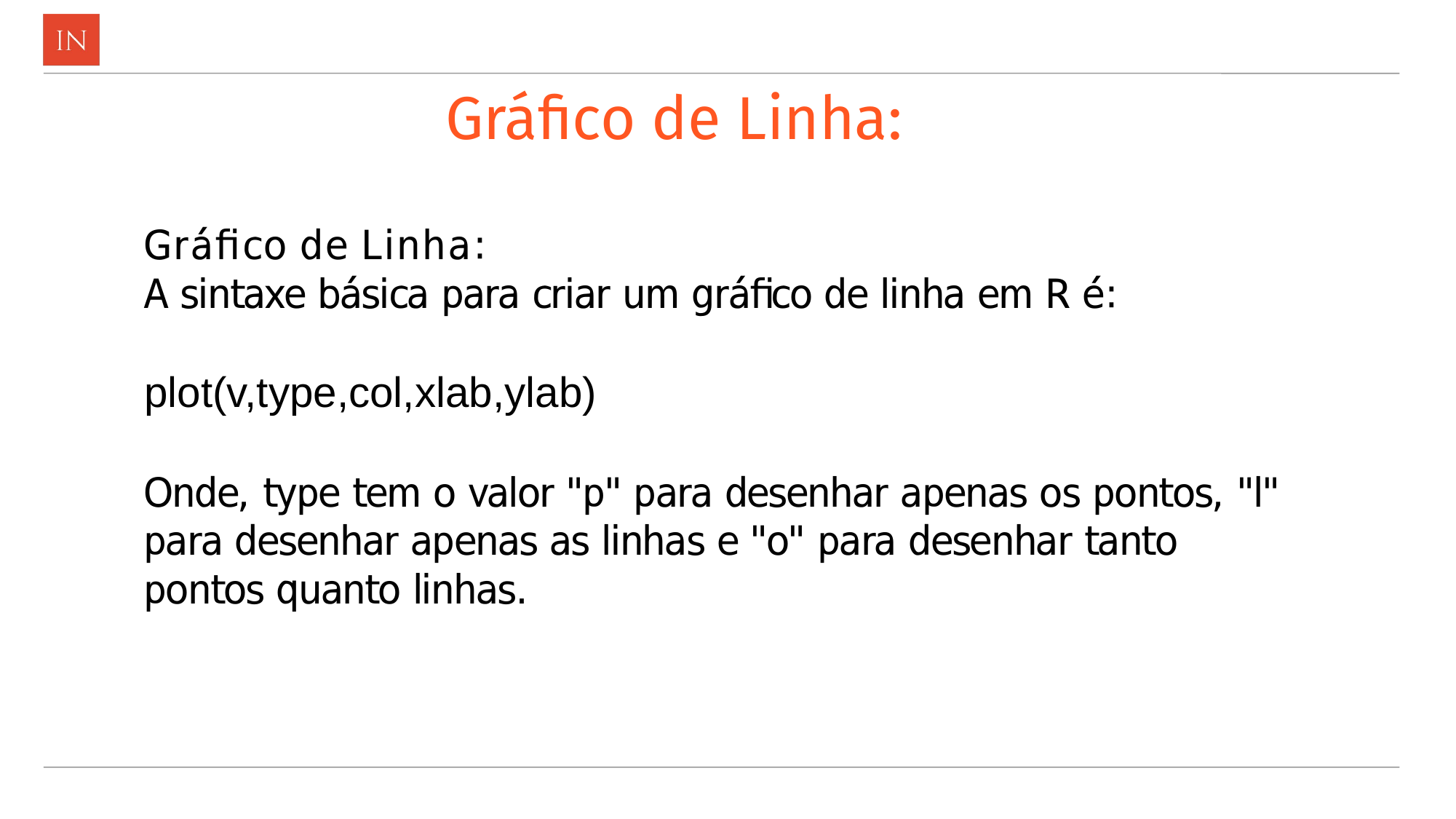

# Gráfico de Linha:
Gráfico de Linha:
A sintaxe básica para criar um gráfico de linha em R é:

plot(v,type,col,xlab,ylab)

Onde, type tem o valor "p" para desenhar apenas os pontos, "l" para desenhar apenas as linhas e "o" para desenhar tanto pontos quanto linhas.